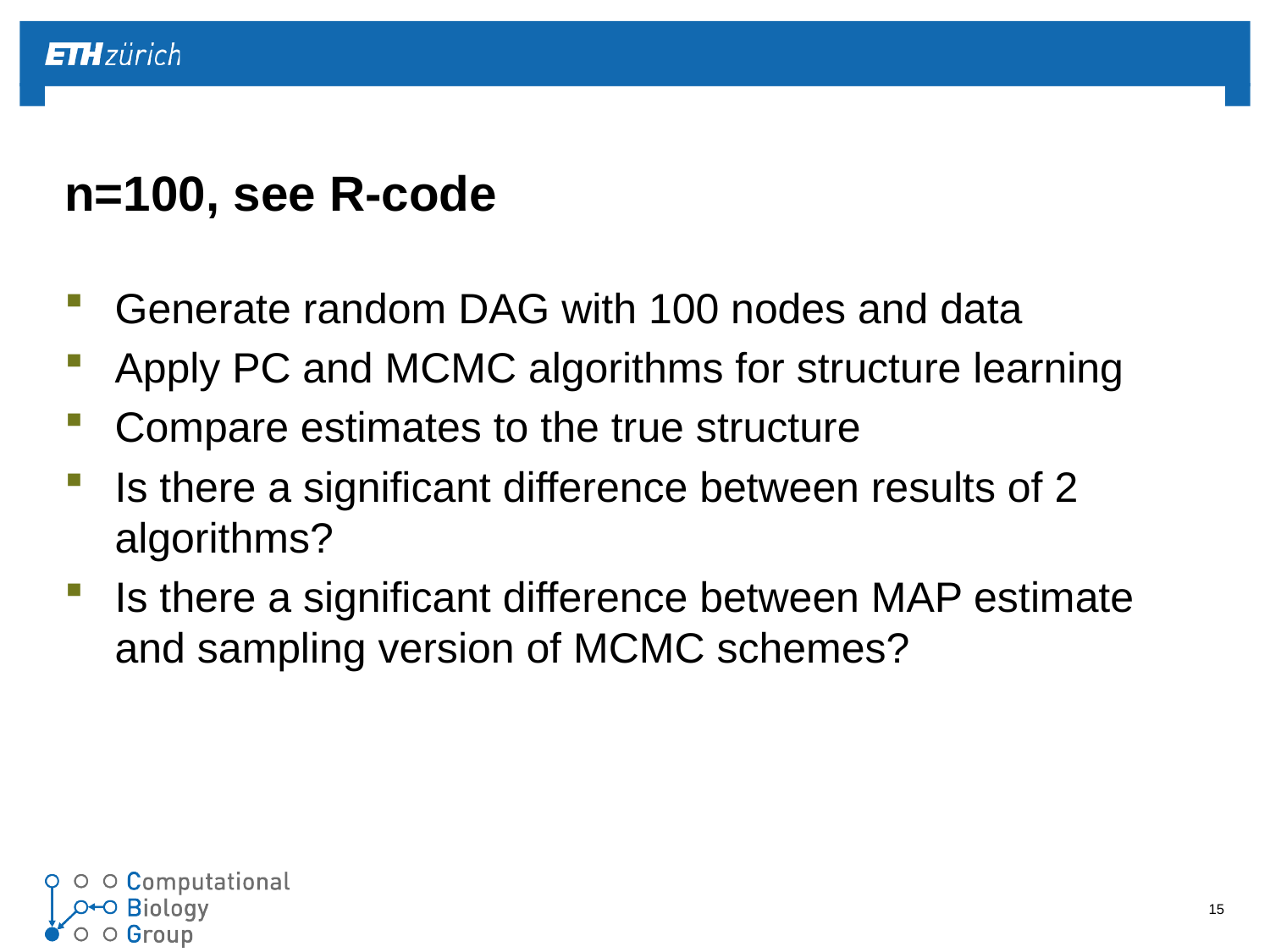

# n=100, see R-code
Generate random DAG with 100 nodes and data
Apply PC and MCMC algorithms for structure learning
Compare estimates to the true structure
Is there a significant difference between results of 2 algorithms?
Is there a significant difference between MAP estimate and sampling version of MCMC schemes?

15